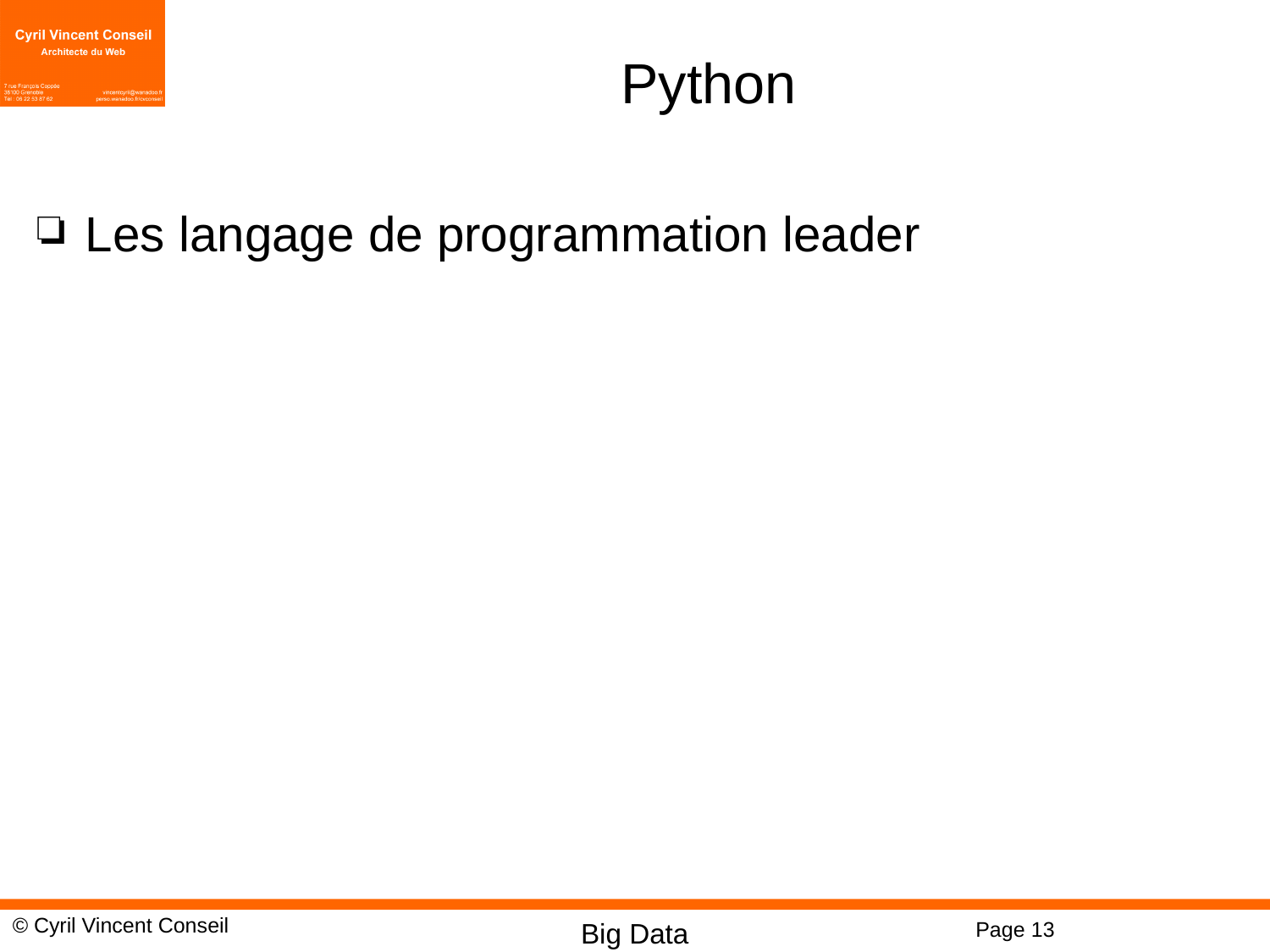

# Python
Les langage de programmation leader